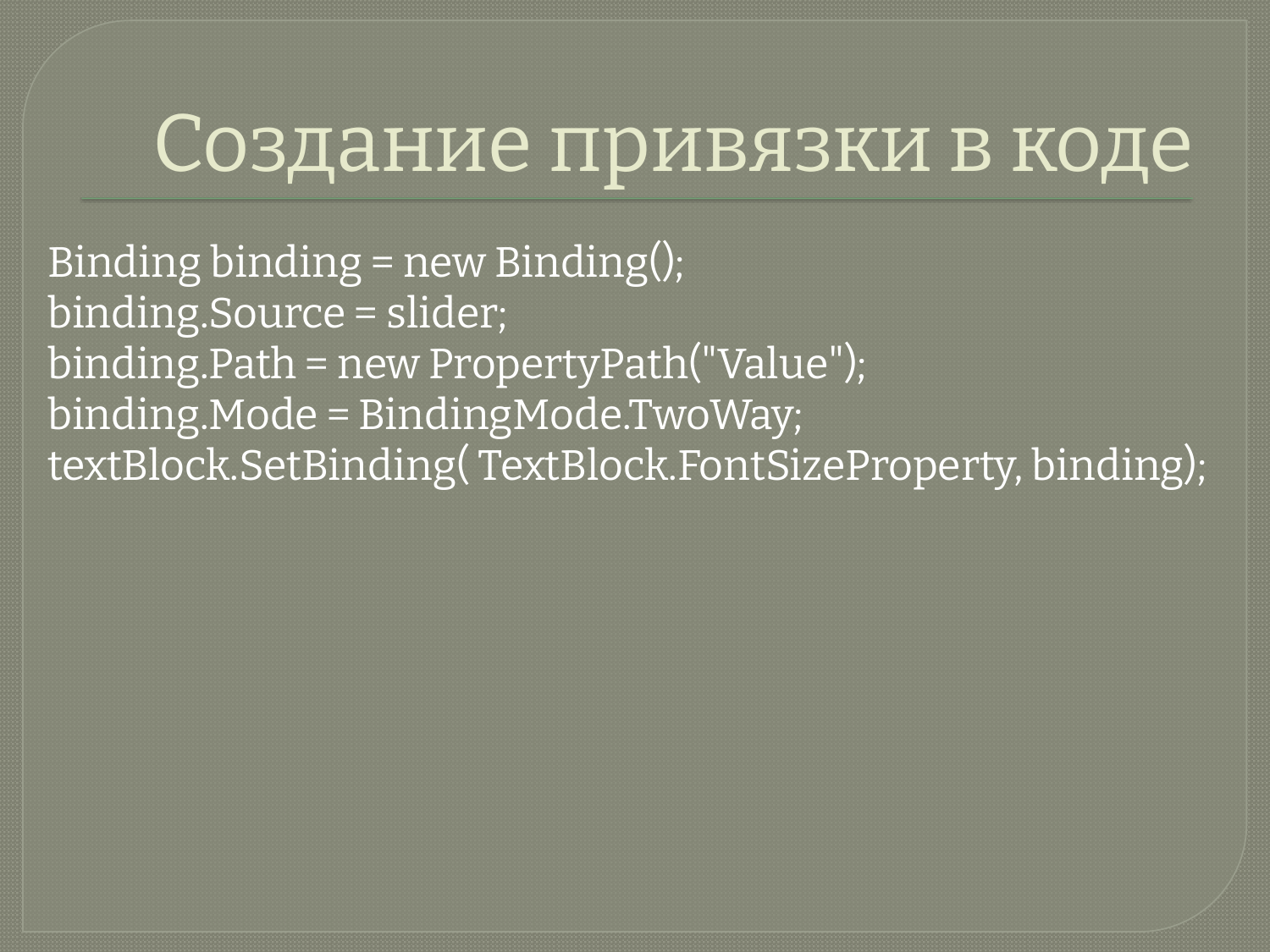

# Создание привязки в коде
Binding binding = new Binding();
binding.Source = slider;
binding.Path = new PropertyPath("Value");
binding.Mode = BindingMode.TwoWay;
textBlock.SetBinding( TextBlock.FontSizeProperty, binding);